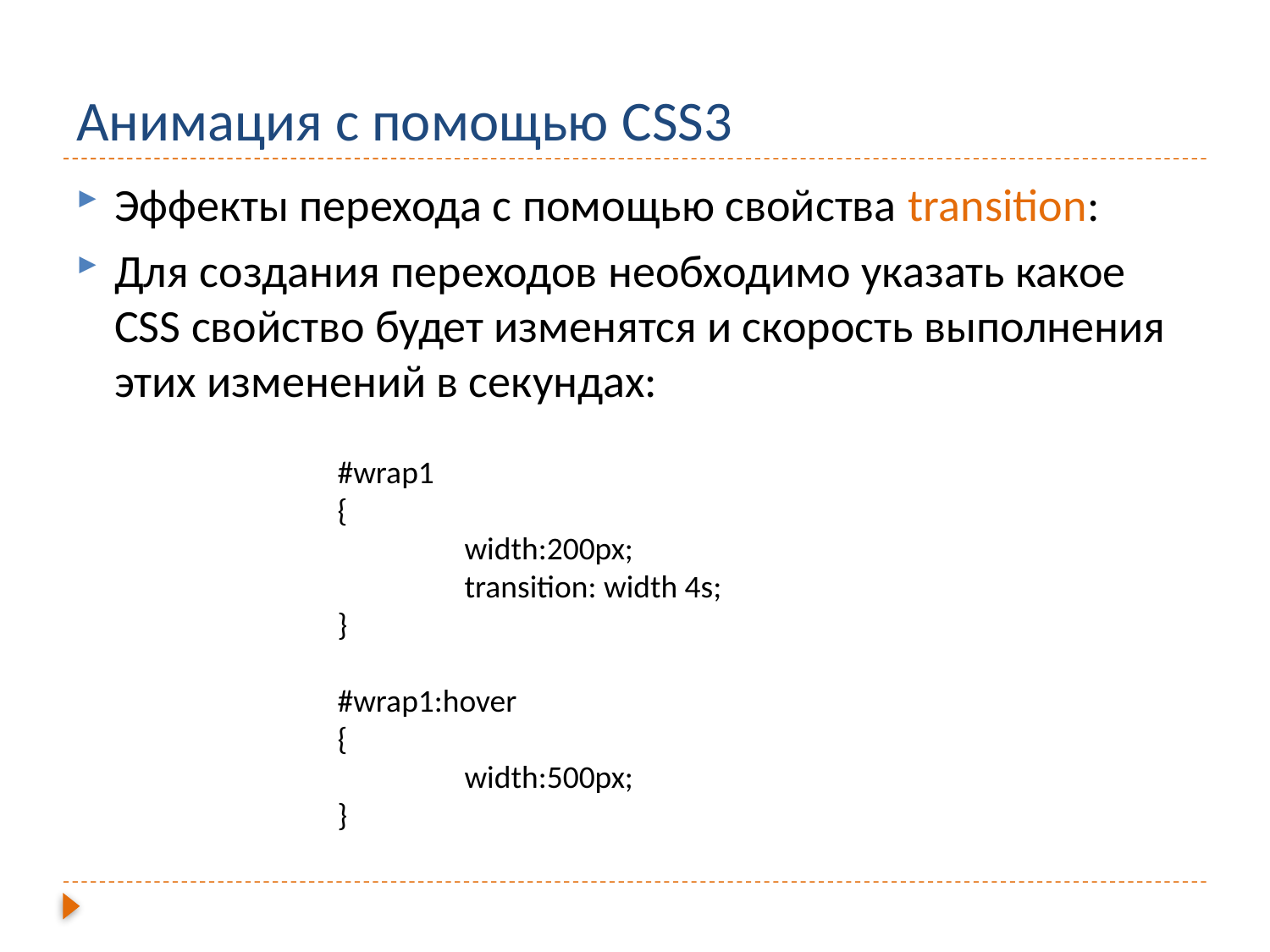

# Анимация с помощью CSS3
Эффекты перехода с помощью свойства transition:
Для создания переходов необходимо указать какое CSS свойство будет изменятся и скорость выполнения этих изменений в секундах:

#wrap1
{
	width:200px;
	transition: width 4s;
}

#wrap1:hover
{
	width:500px;
}